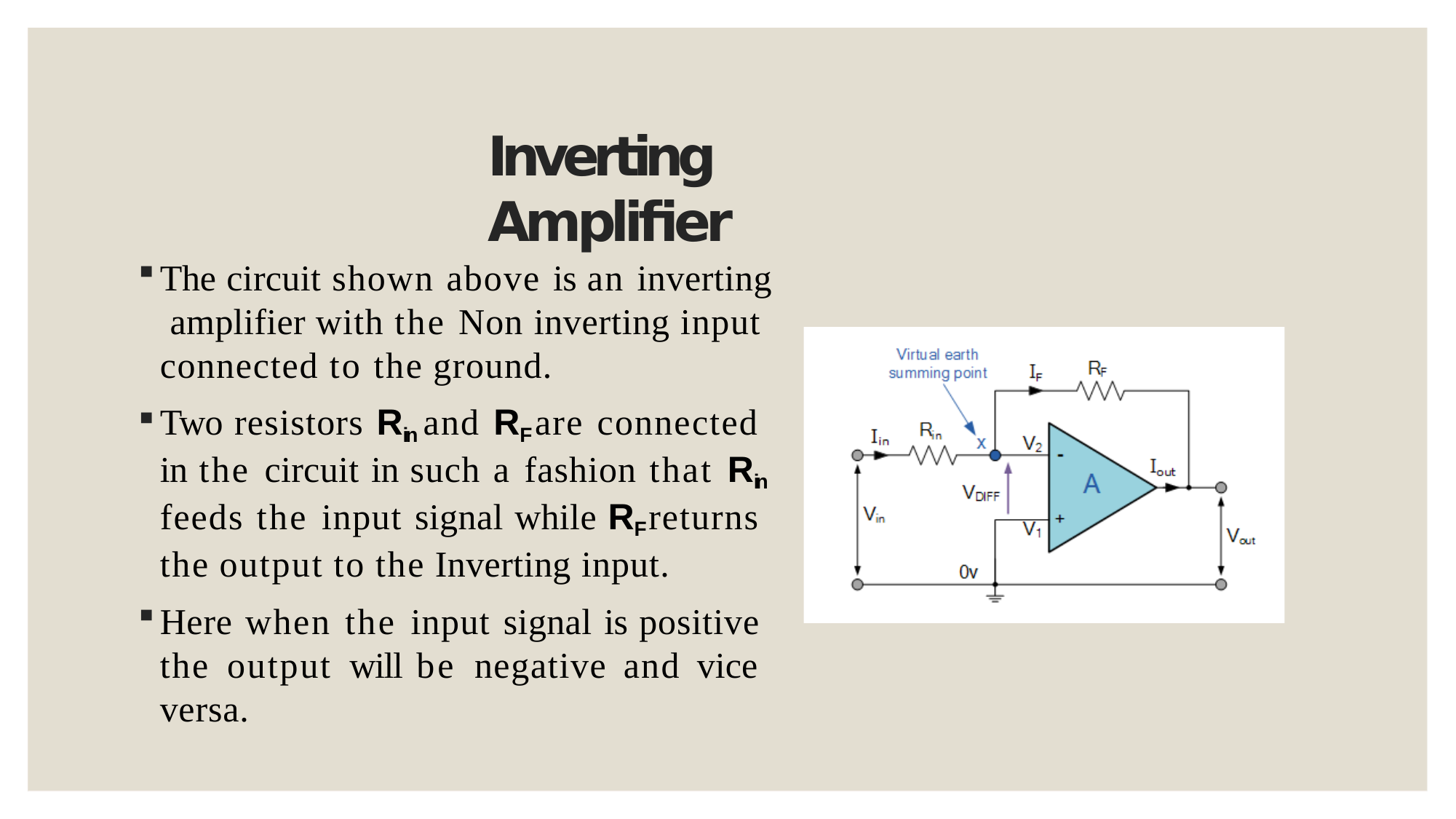

# Inverting Amplifier
The circuit shown above is an inverting  amplifier with the Non inverting input  connected to the ground.
Two resistors Rin and RF are connected  in the circuit in such a fashion that Rin  feeds the input signal while RF returns  the output to the Inverting input.
Here when the input signal is positive  the output will be negative and vice  versa.